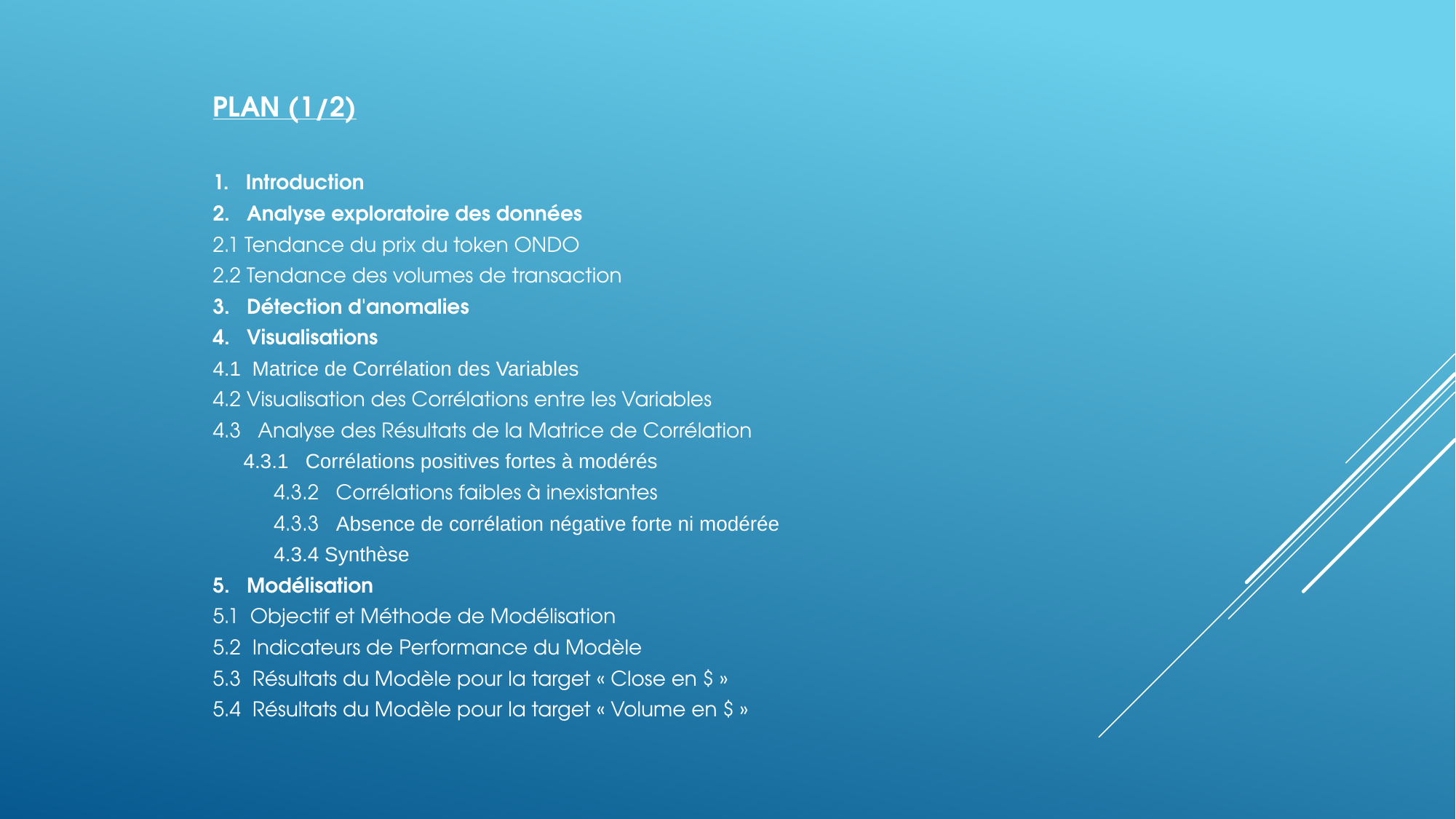

PLAN (1/2)

1.   Introduction
2.   Analyse exploratoire des données
2.1 Tendance du prix du token ONDO
2.2 Tendance des volumes de transaction
3.   Détection d'anomalies
4.   Visualisations
4.1  Matrice de Corrélation des Variables
4.2 Visualisation des Corrélations entre les Variables
4.3   Analyse des Résultats de la Matrice de Corrélation
	4.3.1   Corrélations positives fortes à modérés
        	4.3.2   Corrélations faibles à inexistantes
       	4.3.3   Absence de corrélation négative forte ni modérée
      	4.3.4 Synthèse
5.   Modélisation
5.1  Objectif et Méthode de Modélisation
5.2  Indicateurs de Performance du Modèle
5.3  Résultats du Modèle pour la target « Close en $ »
5.4  Résultats du Modèle pour la target « Volume en $ »